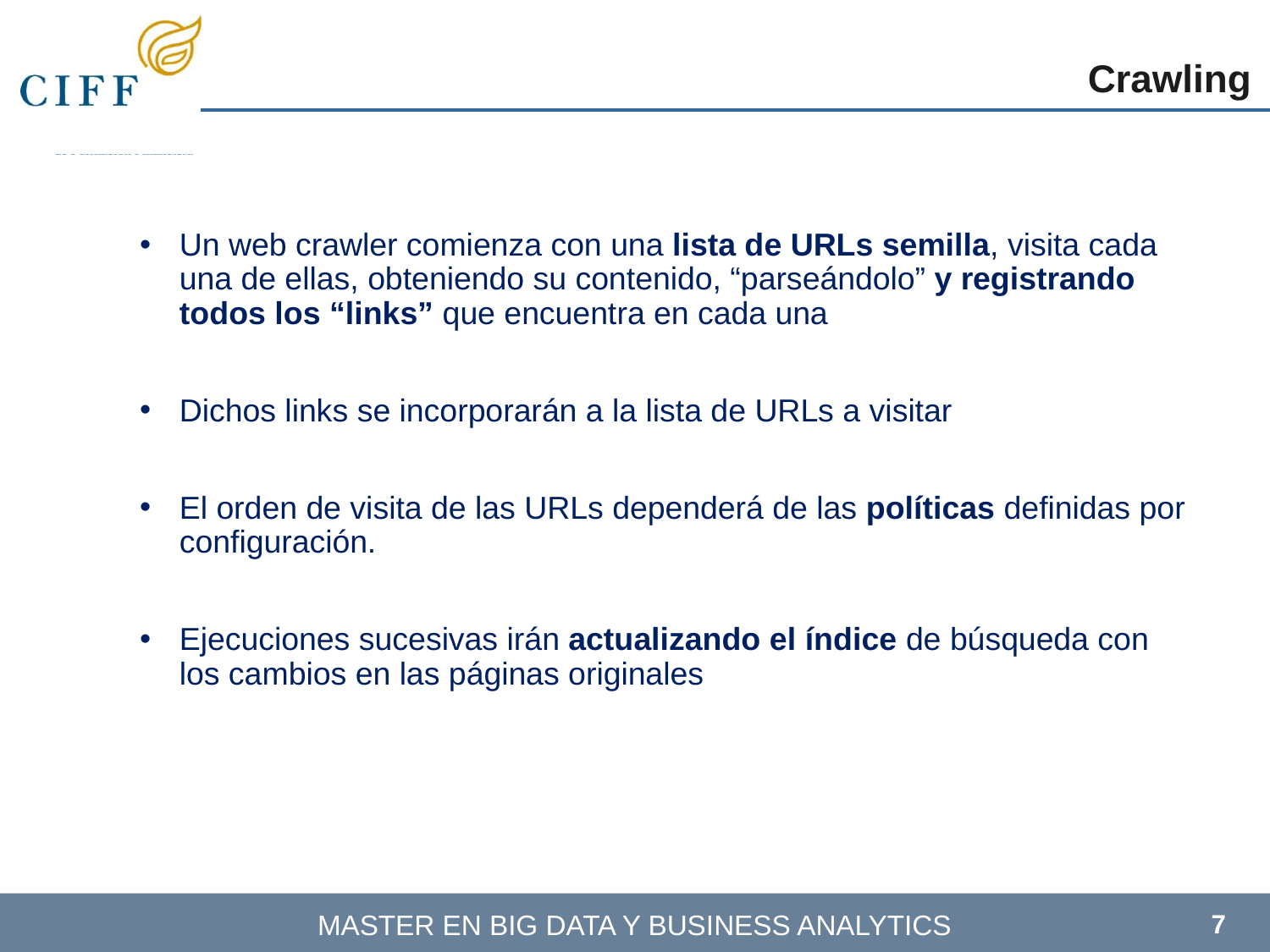

Crawling
Un web crawler comienza con una lista de URLs semilla, visita cada una de ellas, obteniendo su contenido, “parseándolo” y registrando todos los “links” que encuentra en cada una

Dichos links se incorporarán a la lista de URLs a visitar

El orden de visita de las URLs dependerá de las políticas definidas por configuración.

Ejecuciones sucesivas irán actualizando el índice de búsqueda con los cambios en las páginas originales

7